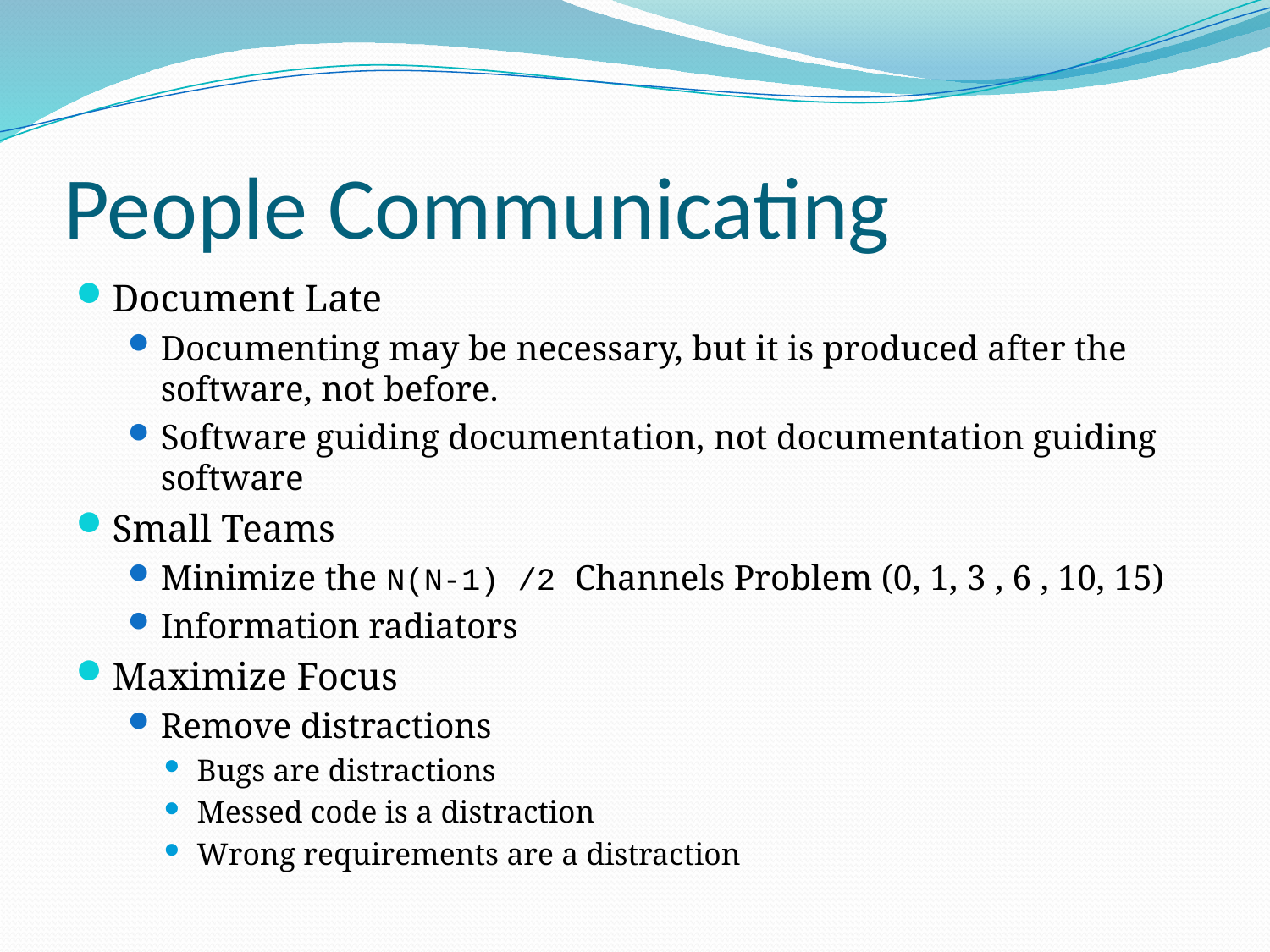

# People Communicating
Document Late
Documenting may be necessary, but it is produced after the software, not before.
Software guiding documentation, not documentation guiding software
Small Teams
Minimize the N(N-1) /2 Channels Problem (0, 1, 3 , 6 , 10, 15)
Information radiators
Maximize Focus
Remove distractions
Bugs are distractions
Messed code is a distraction
Wrong requirements are a distraction